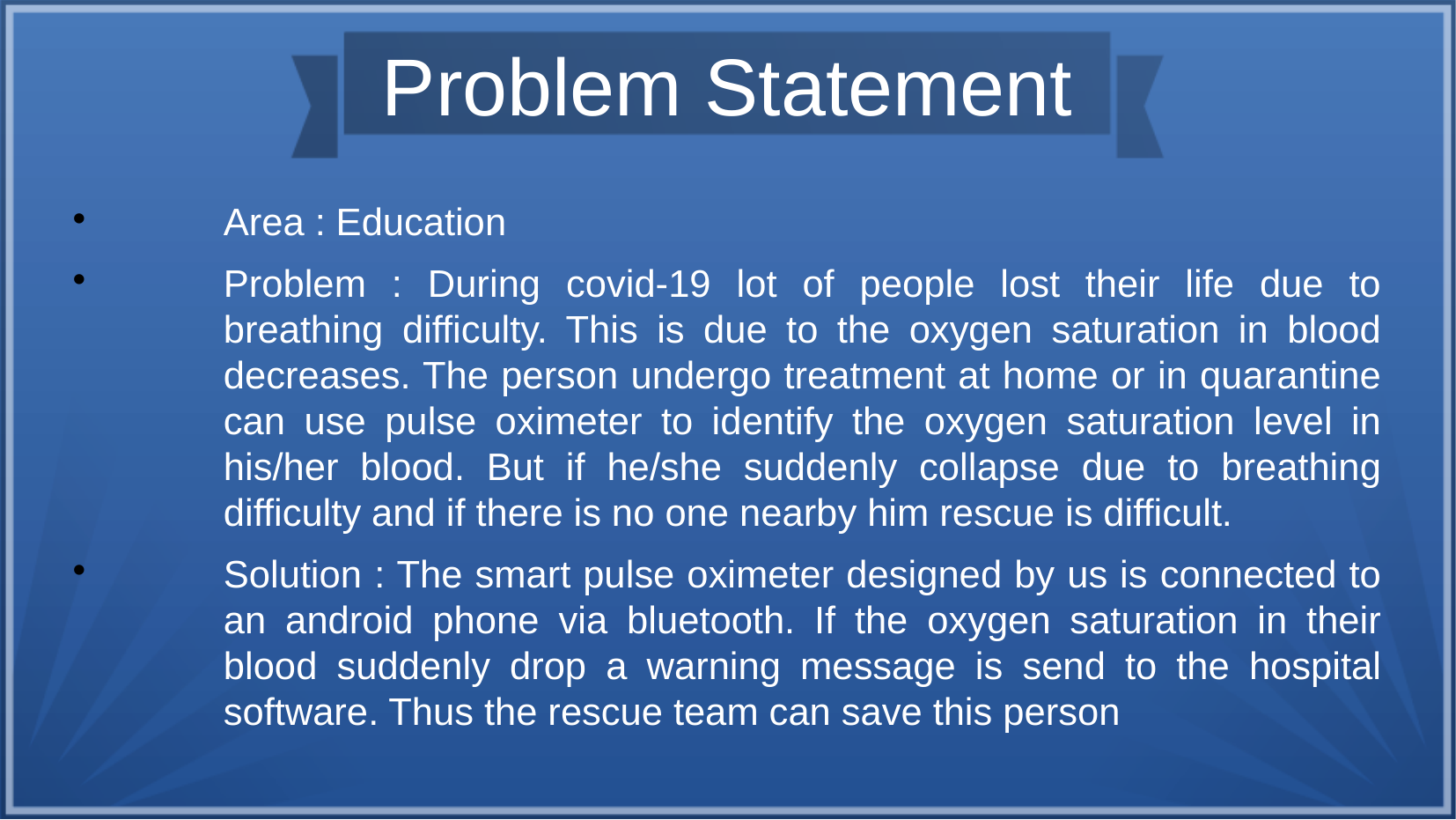

Problem Statement
Area : Education
Problem : During covid-19 lot of people lost their life due to breathing difficulty. This is due to the oxygen saturation in blood decreases. The person undergo treatment at home or in quarantine can use pulse oximeter to identify the oxygen saturation level in his/her blood. But if he/she suddenly collapse due to breathing difficulty and if there is no one nearby him rescue is difficult.
Solution : The smart pulse oximeter designed by us is connected to an android phone via bluetooth. If the oxygen saturation in their blood suddenly drop a warning message is send to the hospital software. Thus the rescue team can save this person